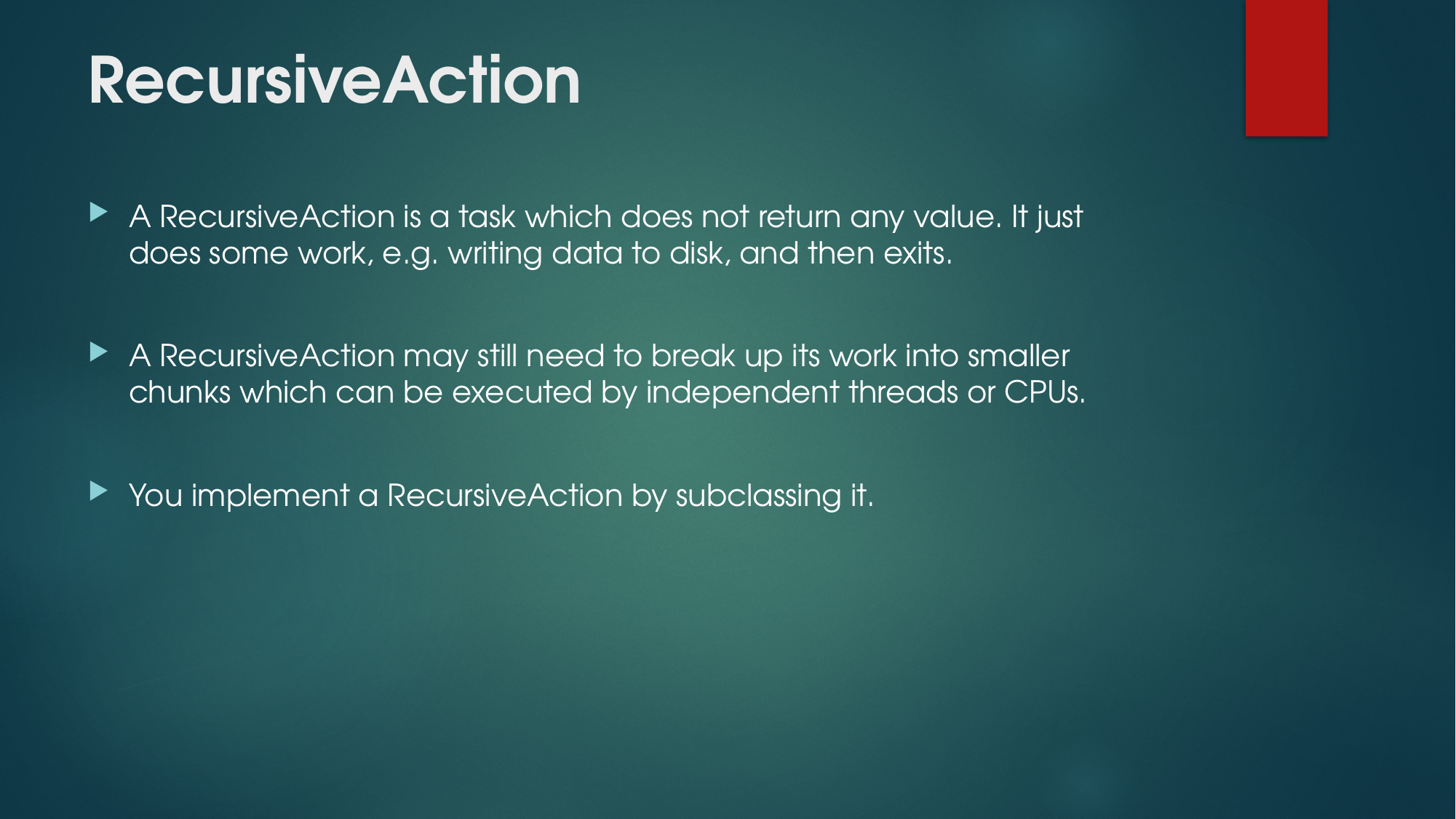

# RecursiveAction
A RecursiveAction is a task which does not return any value. It just does some work, e.g. writing data to disk, and then exits.

A RecursiveAction may still need to break up its work into smaller chunks which can be executed by independent threads or CPUs.

You implement a RecursiveAction by subclassing it.